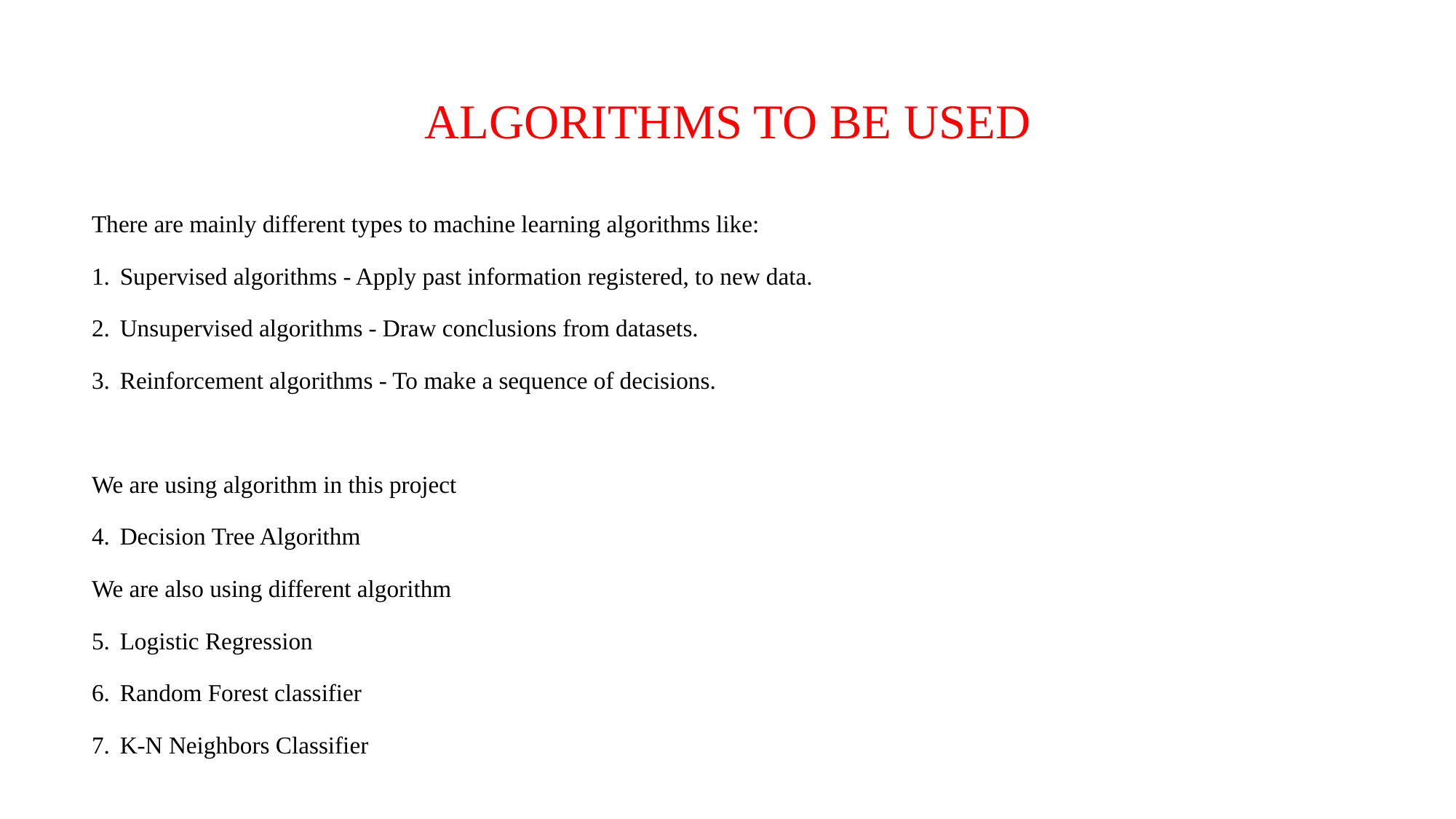

# ALGORITHMS TO BE USED
There are mainly different types to machine learning algorithms like:
Supervised algorithms - Apply past information registered, to new data.
Unsupervised algorithms - Draw conclusions from datasets.
Reinforcement algorithms - To make a sequence of decisions.

We are using algorithm in this project
Decision Tree Algorithm
We are also using different algorithm
Logistic Regression
Random Forest classifier
K-N Neighbors Classifier